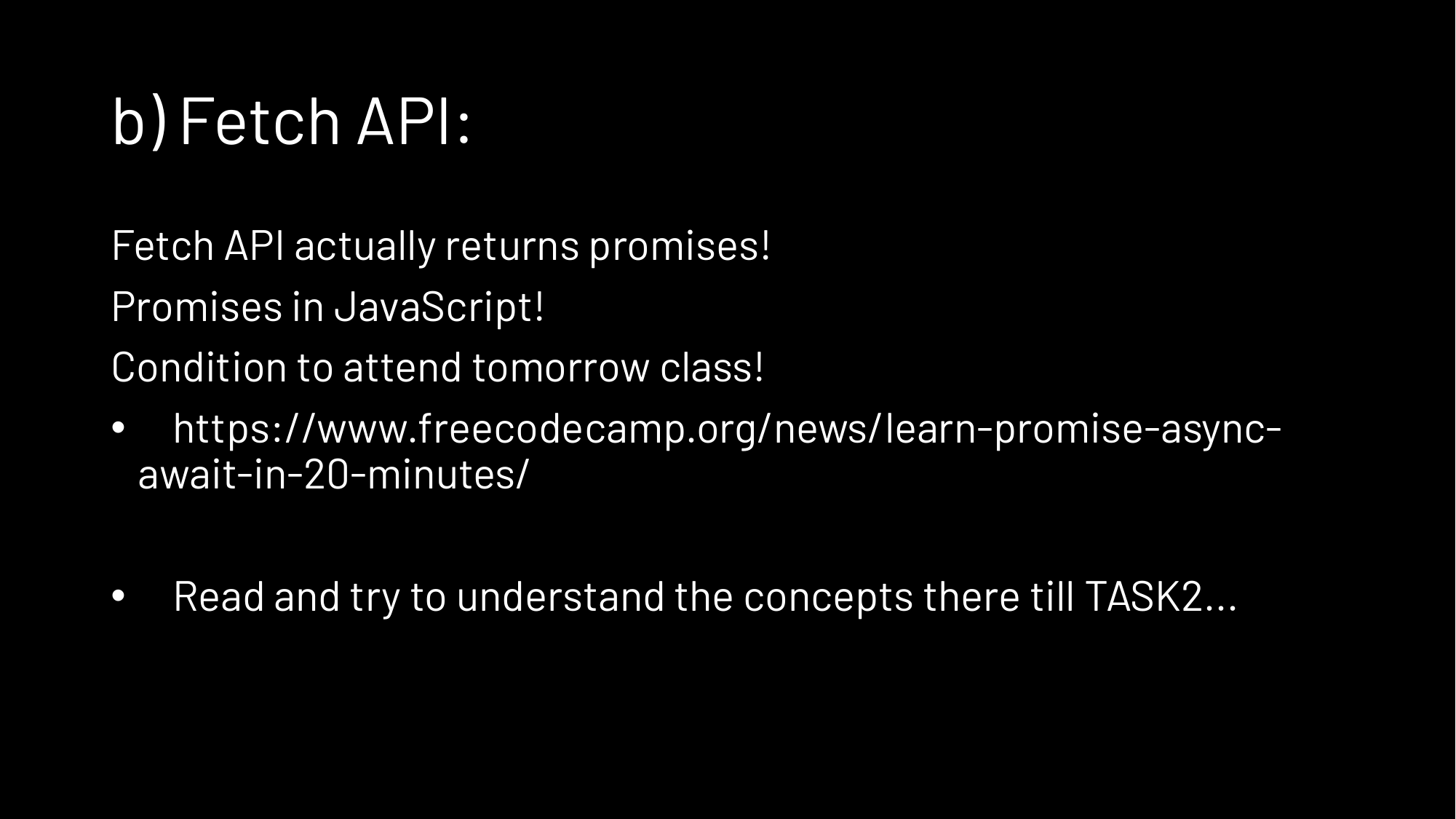

# b) Fetch API:
Fetch API actually returns promises!
Promises in JavaScript!
Condition to attend tomorrow class!
    https://www.freecodecamp.org/news/learn-promise-async-await-in-20-minutes/

    Read and try to understand the concepts there till TASK2...